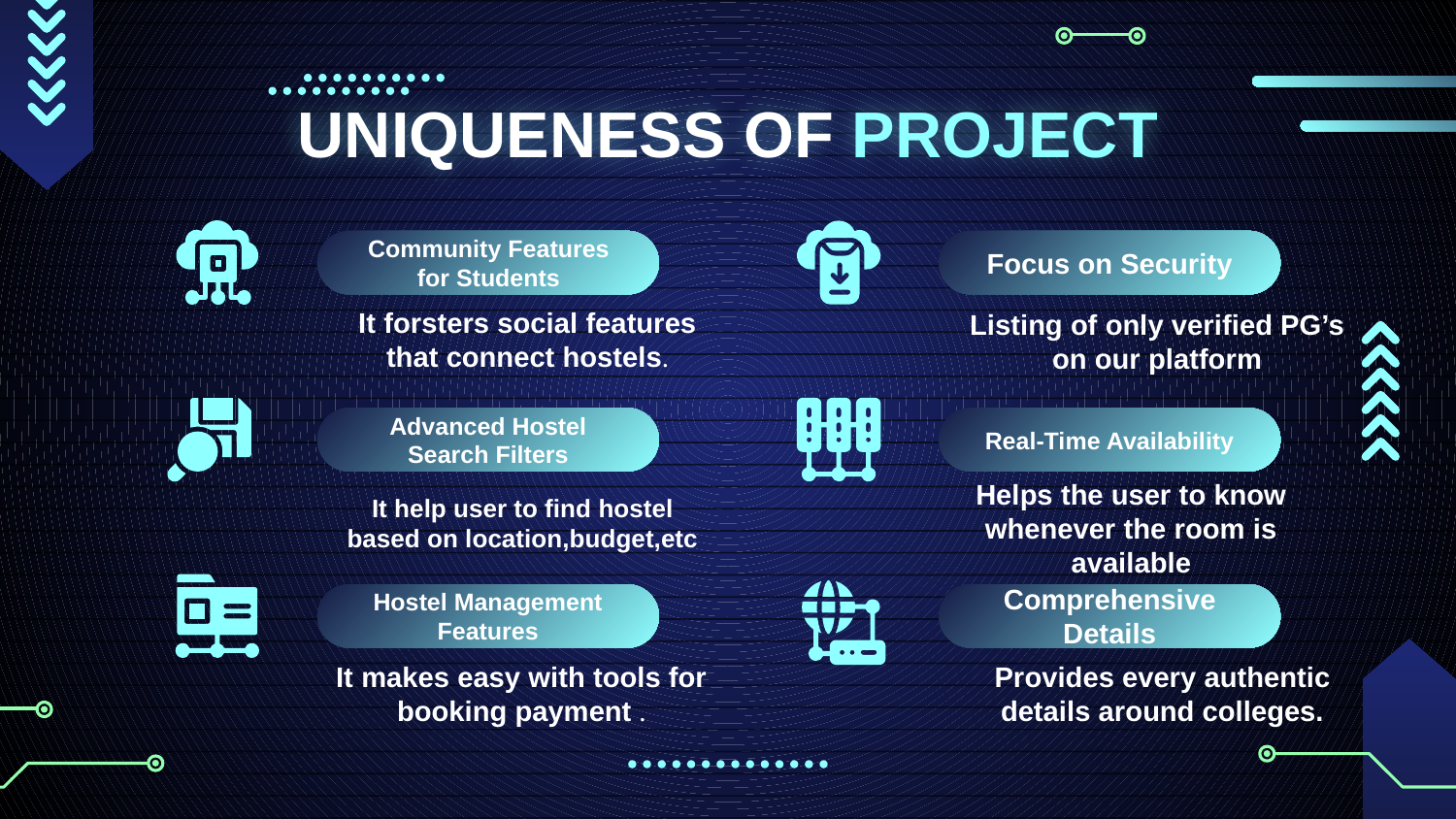

# UNIQUENESS OF PROJECT
Community Features for Students

Focus on Security
It forsters social features that connect hostels.
Listing of only verified PG’s on our platform

Advanced Hostel Search Filters
Real-Time Availability
It help user to find hostel based on location,budget,etc
Helps the user to know whenever the room is available

Hostel Management Features
Comprehensive Details
It makes easy with tools for booking payment .
Provides every authentic details around colleges.